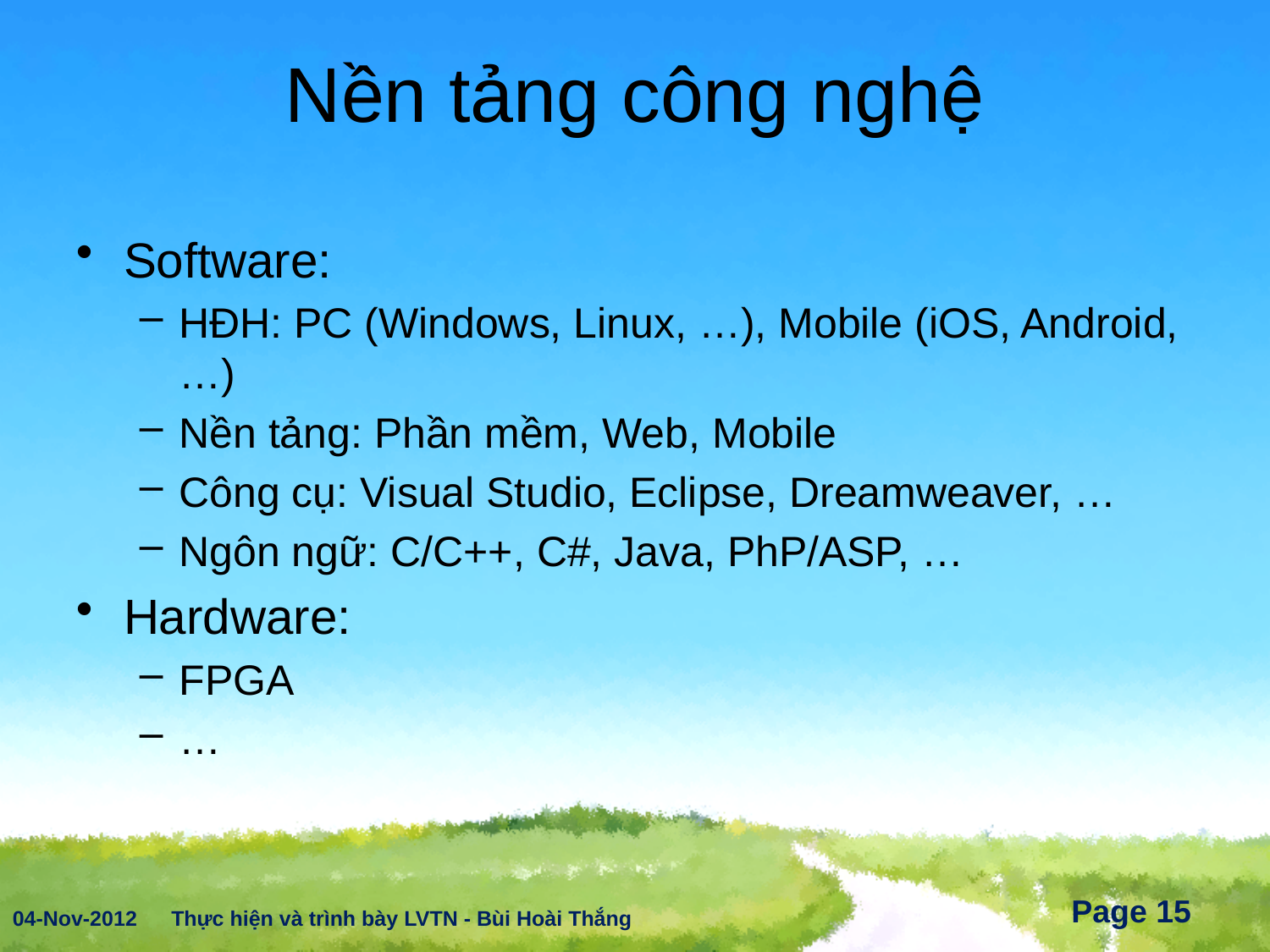

# Nền tảng công nghệ
Software:
HĐH: PC (Windows, Linux, …), Mobile (iOS, Android, …)
Nền tảng: Phần mềm, Web, Mobile
Công cụ: Visual Studio, Eclipse, Dreamweaver, …
Ngôn ngữ: C/C++, C#, Java, PhP/ASP, …
Hardware:
FPGA
…
04-Nov-2012
Thực hiện và trình bày LVTN - Bùi Hoài Thắng